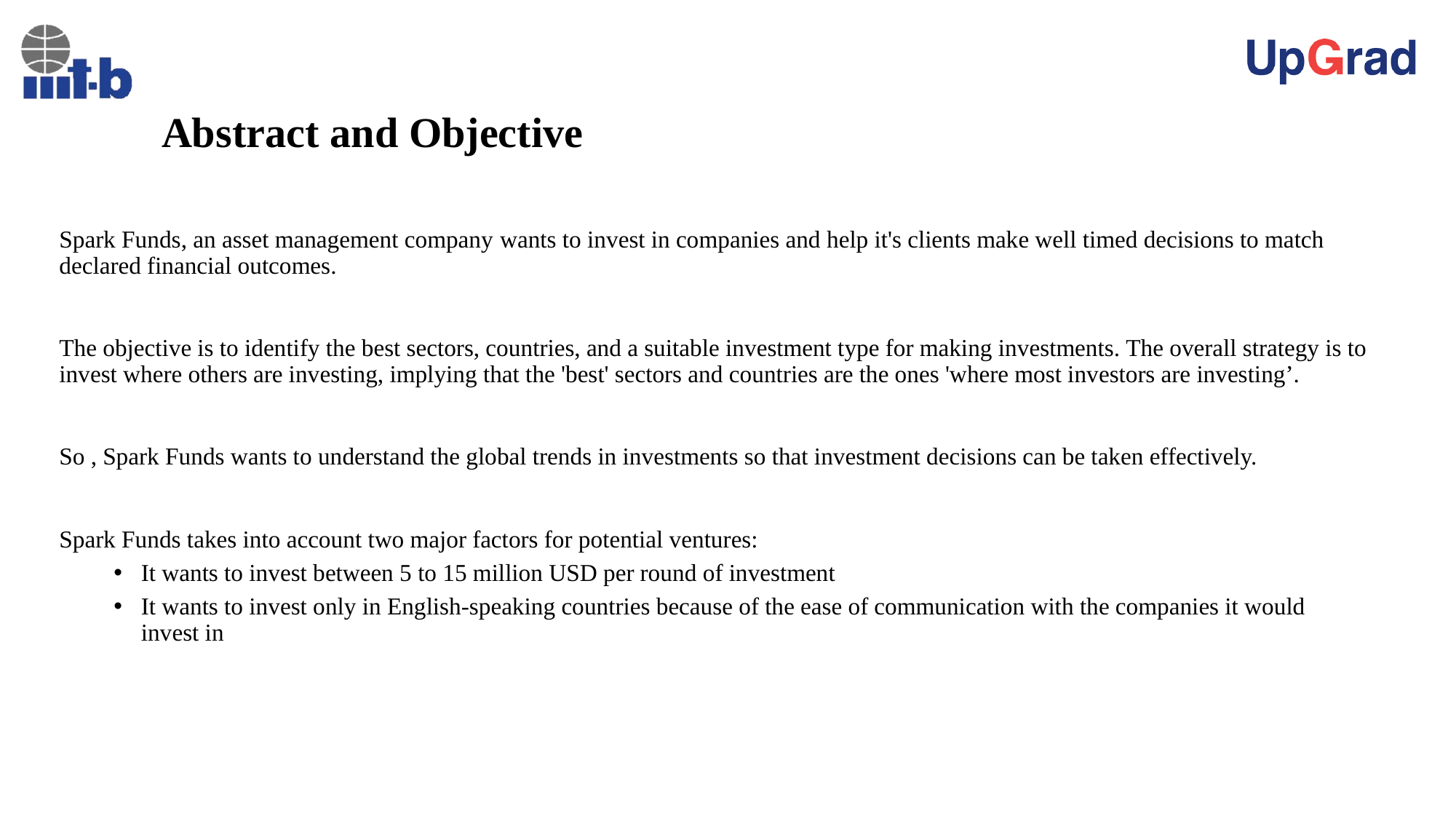

# Abstract and Objective
Spark Funds, an asset management company wants to invest in companies and help it's clients make well timed decisions to match declared financial outcomes.

The objective is to identify the best sectors, countries, and a suitable investment type for making investments. The overall strategy is to invest where others are investing, implying that the 'best' sectors and countries are the ones 'where most investors are investing’.

So , Spark Funds wants to understand the global trends in investments so that investment decisions can be taken effectively.

Spark Funds takes into account two major factors for potential ventures:
It wants to invest between 5 to 15 million USD per round of investment
It wants to invest only in English-speaking countries because of the ease of communication with the companies it would invest in